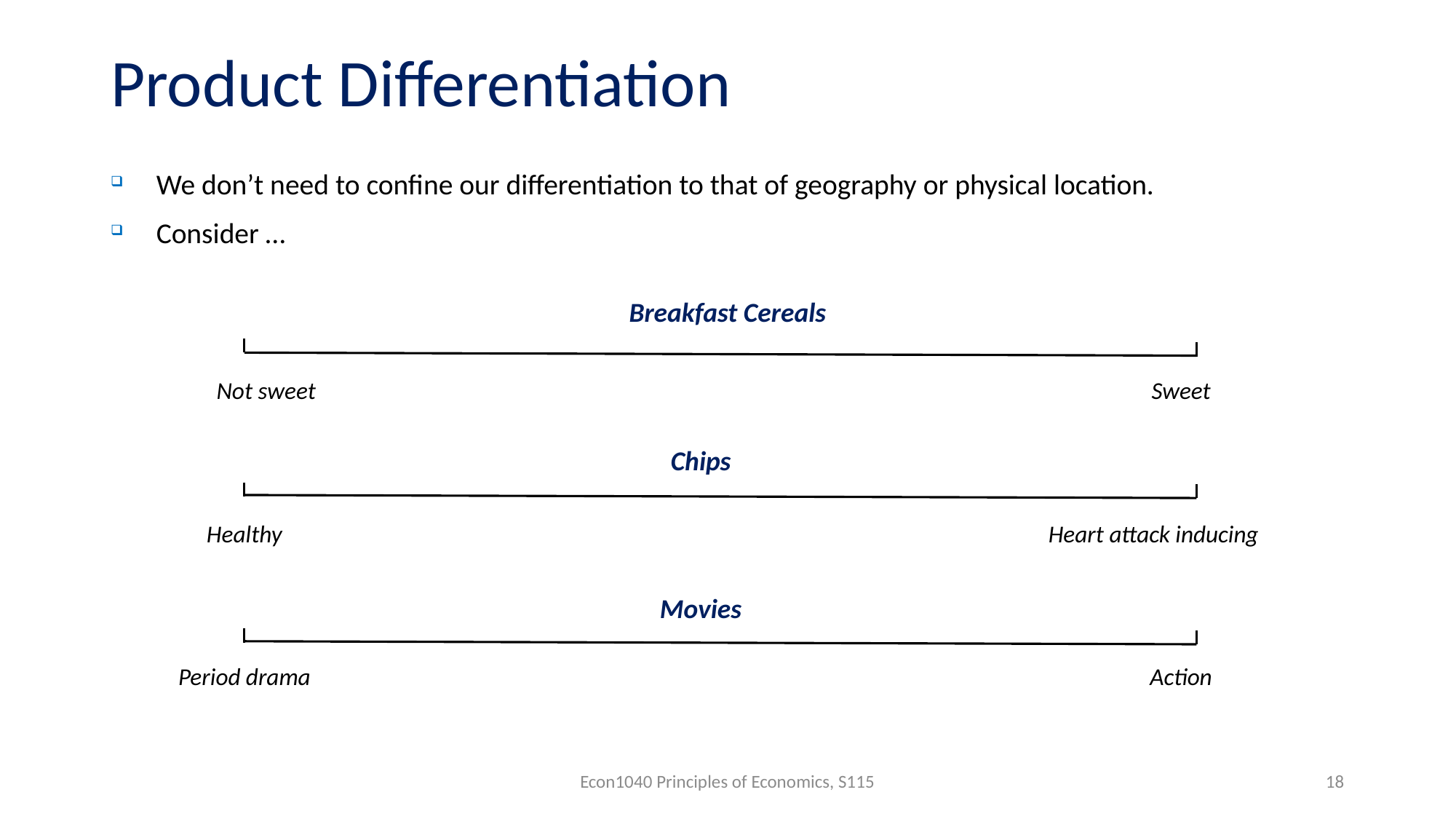

Product Differentiation
We don’t need to confine our differentiation to that of geography or physical location.
Consider …

Breakfast Cereals
Not sweet
Sweet
Chips
Healthy
Heart attack inducing
Movies
Period drama
Action
Econ1040 Principles of Economics, S115
18